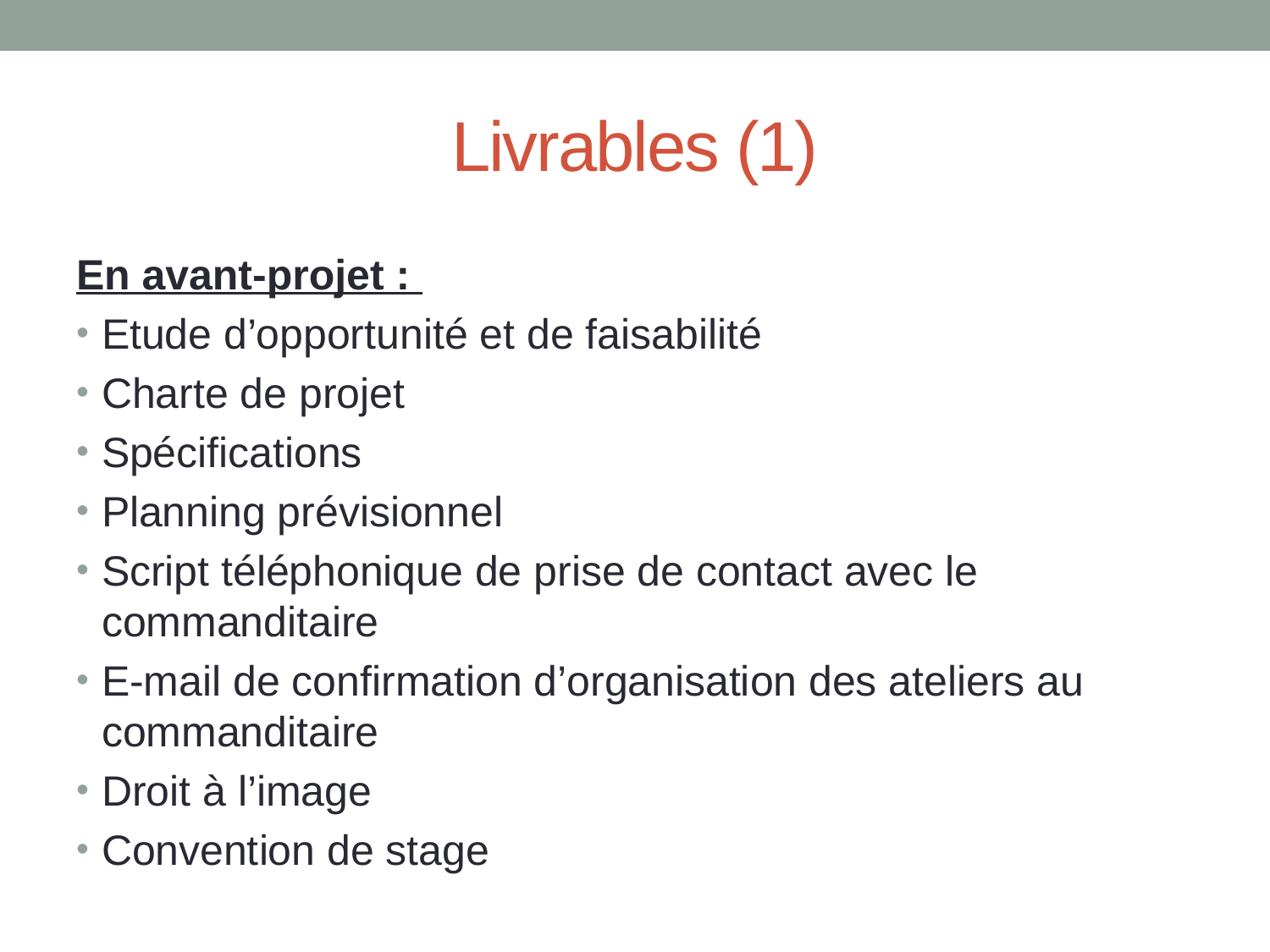

# Livrables (1)
En avant-projet :
Etude d’opportunité et de faisabilité
Charte de projet
Spécifications
Planning prévisionnel
Script téléphonique de prise de contact avec le commanditaire
E-mail de confirmation d’organisation des ateliers au commanditaire
Droit à l’image
Convention de stage